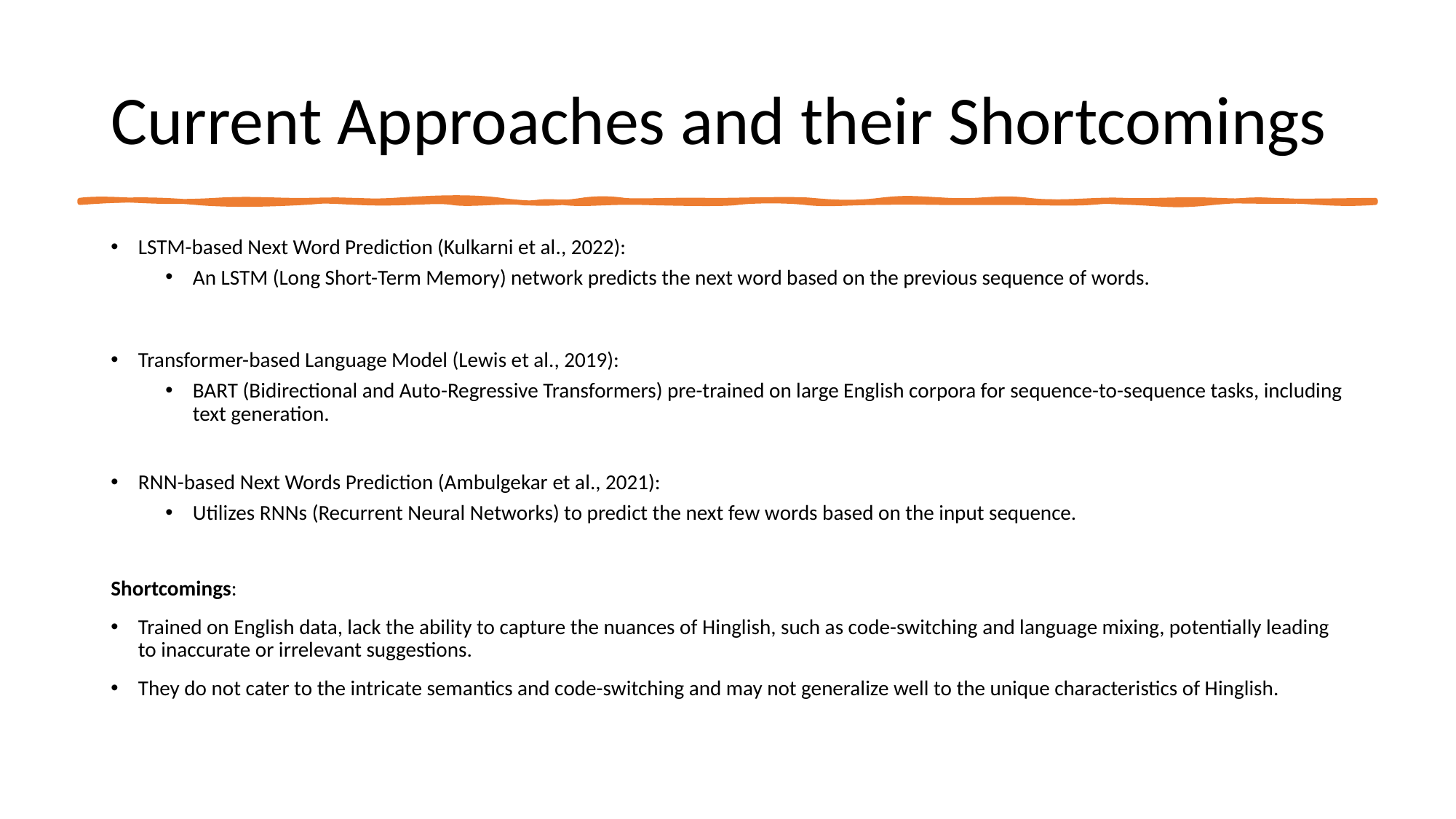

# Current Approaches and their Shortcomings​

LSTM-based Next Word Prediction (Kulkarni et al., 2022):​
An LSTM (Long Short-Term Memory) network predicts the next word based on the previous sequence of words.​​

Transformer-based Language Model (Lewis et al., 2019):​
BART (Bidirectional and Auto-Regressive Transformers) pre-trained on large English corpora for sequence-to-sequence tasks, including text generation.​
​
RNN-based Next Words Prediction (Ambulgekar et al., 2021):​
Utilizes RNNs (Recurrent Neural Networks) to predict the next few words based on the input sequence.​

Shortcomings:
Trained on English data, lack the ability to capture the nuances of Hinglish, such as code-switching and language mixing, potentially leading to inaccurate or irrelevant suggestions.​
They do not cater to the intricate semantics and code-switching and may not generalize well to the unique characteristics of Hinglish.